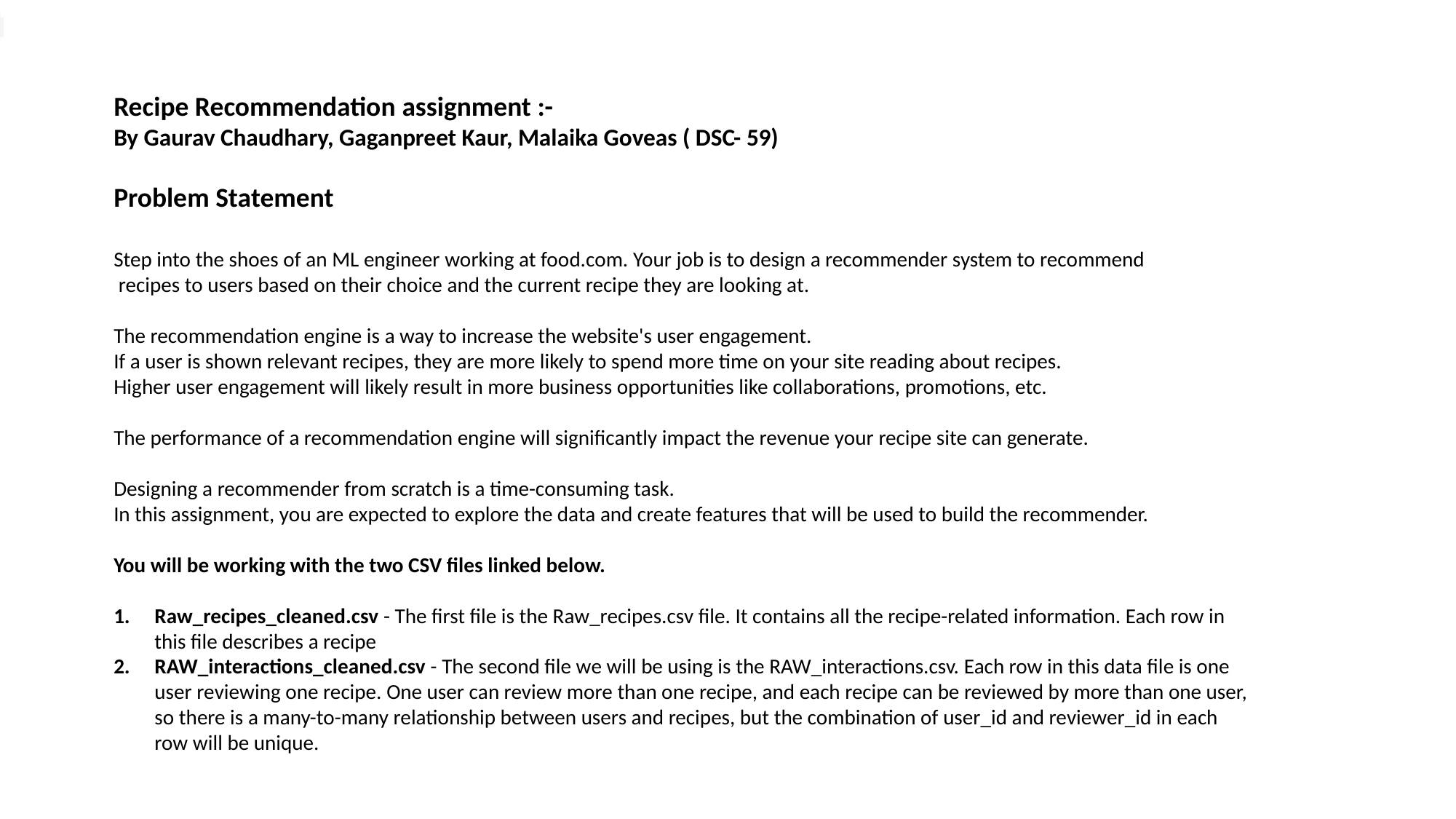

Recipe Recommendation assignment :-
By Gaurav Chaudhary, Gaganpreet Kaur, Malaika Goveas ( DSC- 59)

Problem Statement

Step into the shoes of an ML engineer working at food.com. Your job is to design a recommender system to recommend
 recipes to users based on their choice and the current recipe they are looking at.

The recommendation engine is a way to increase the website's user engagement.
If a user is shown relevant recipes, they are more likely to spend more time on your site reading about recipes.
Higher user engagement will likely result in more business opportunities like collaborations, promotions, etc.

The performance of a recommendation engine will significantly impact the revenue your recipe site can generate.

Designing a recommender from scratch is a time-consuming task.
In this assignment, you are expected to explore the data and create features that will be used to build the recommender.

You will be working with the two CSV files linked below.

Raw_recipes_cleaned.csv - The first file is the Raw_recipes.csv file. It contains all the recipe-related information. Each row in this file describes a recipe
RAW_interactions_cleaned.csv - The second file we will be using is the RAW_interactions.csv. Each row in this data file is one user reviewing one recipe. One user can review more than one recipe, and each recipe can be reviewed by more than one user, so there is a many-to-many relationship between users and recipes, but the combination of user_id and reviewer_id in each row will be unique.